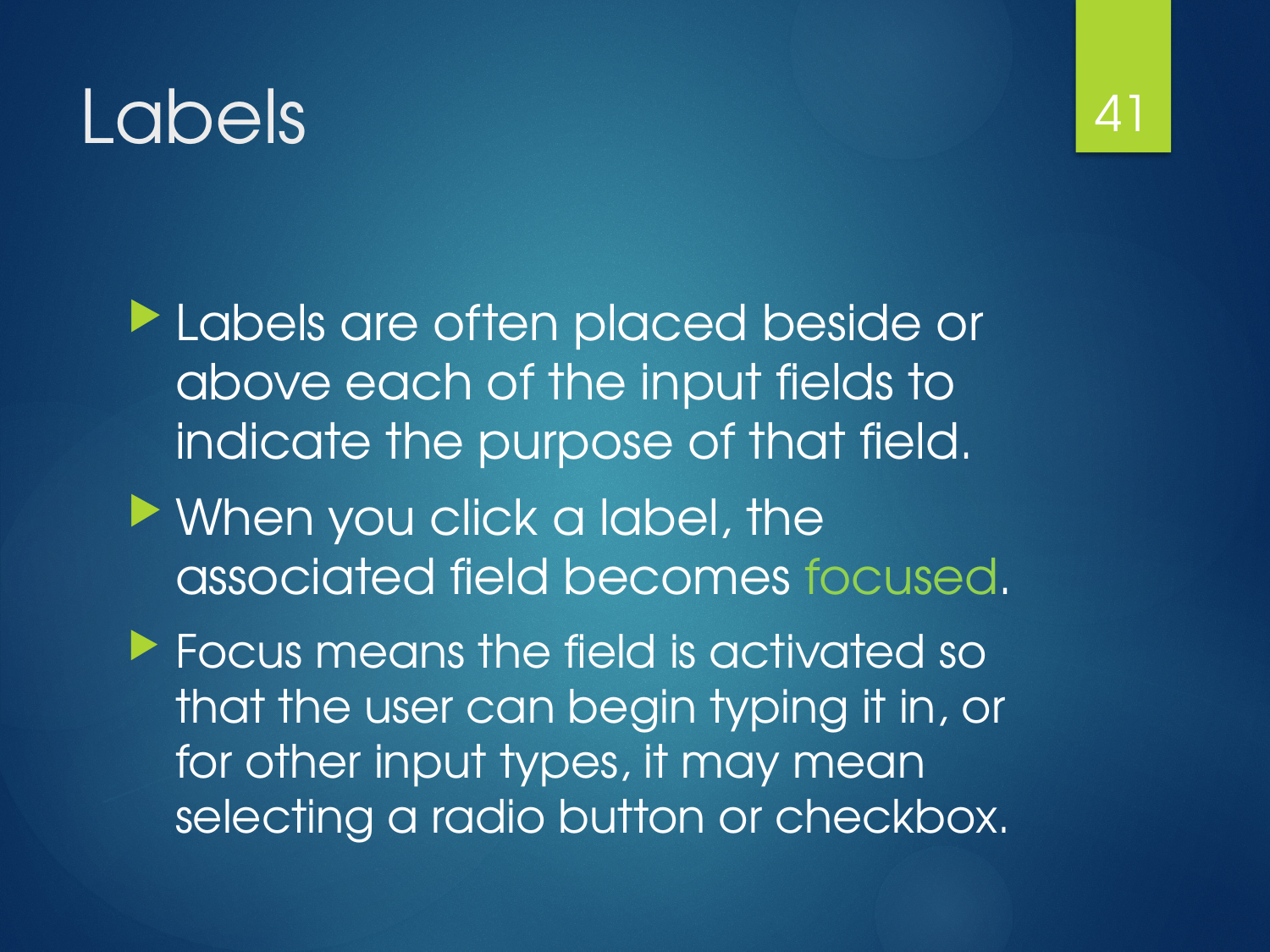

41
# Labels
Labels are often placed beside or above each of the input fields to indicate the purpose of that field.
When you click a label, the associated field becomes focused.
Focus means the field is activated so that the user can begin typing it in, or for other input types, it may mean selecting a radio button or checkbox.